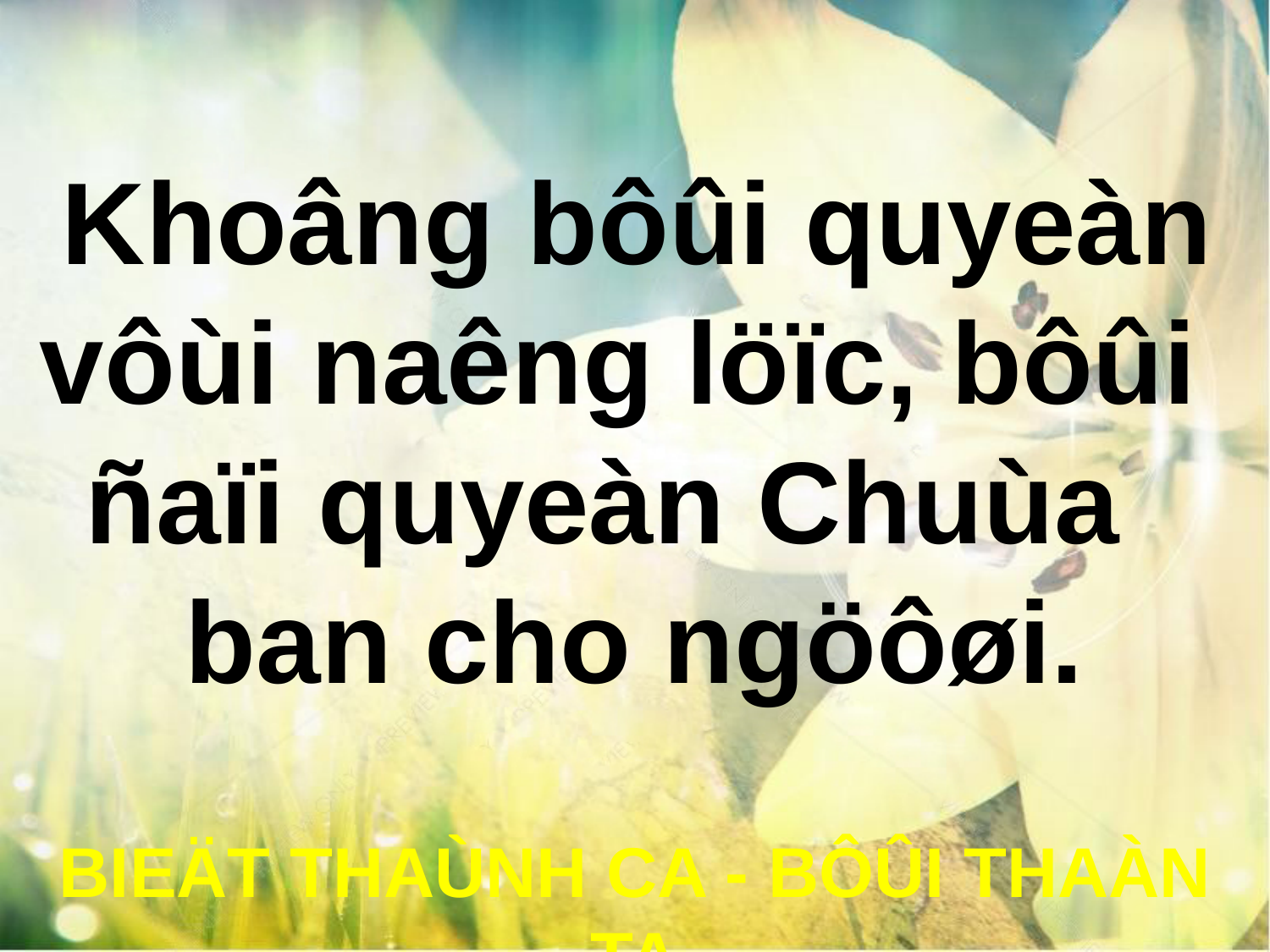

Khoâng bôûi quyeàn
vôùi naêng löïc, bôûi
ñaïi quyeàn Chuùa
ban cho ngöôøi.
BIEÄT THAÙNH CA - BÔÛI THAÀN TA